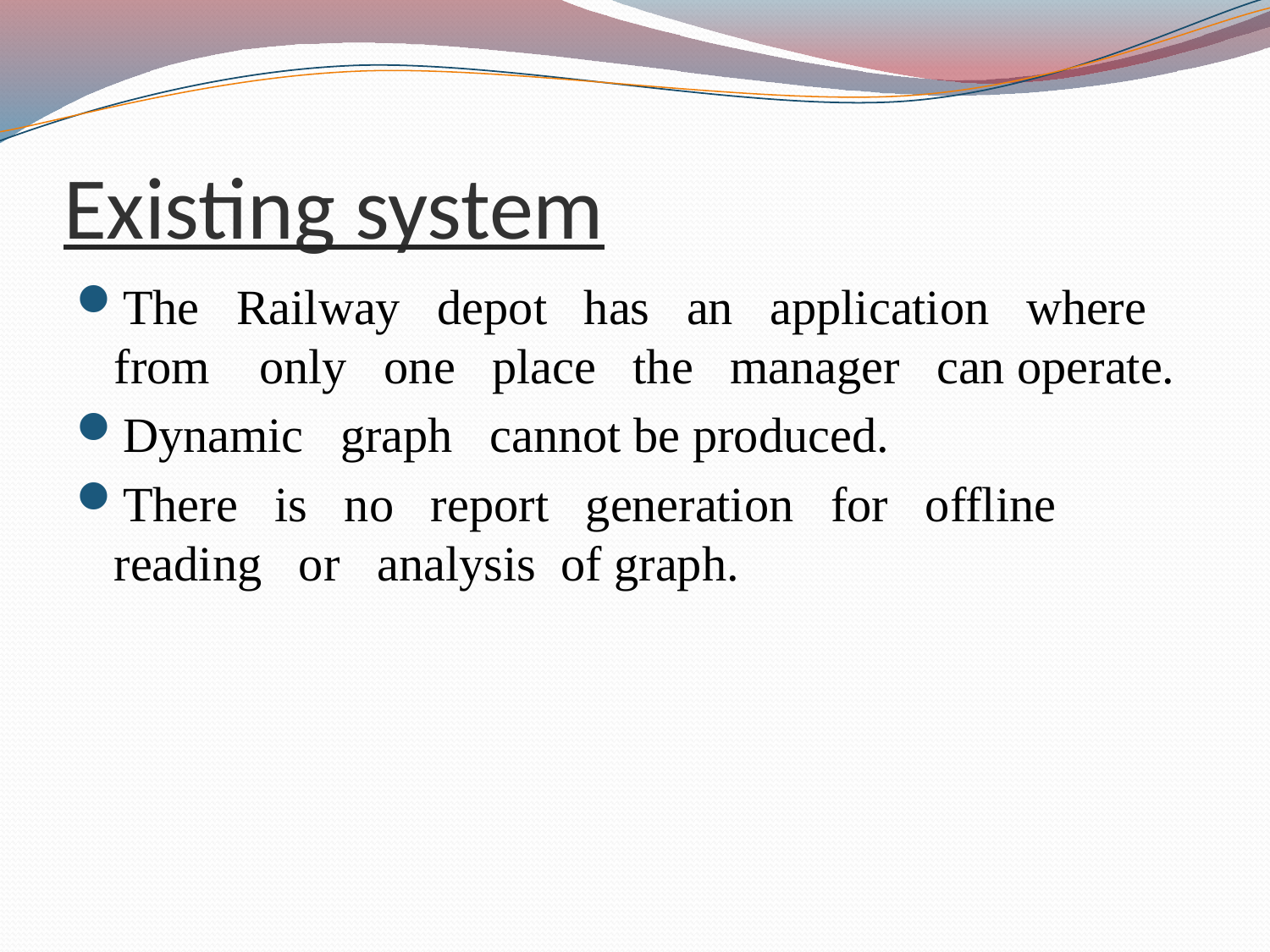

# Existing system
The   Railway   depot   has   an   application   where from    only   one   place   the   manager   can operate.
Dynamic   graph   cannot be produced.
There   is   no   report   generation   for   offline   reading   or   analysis  of graph.